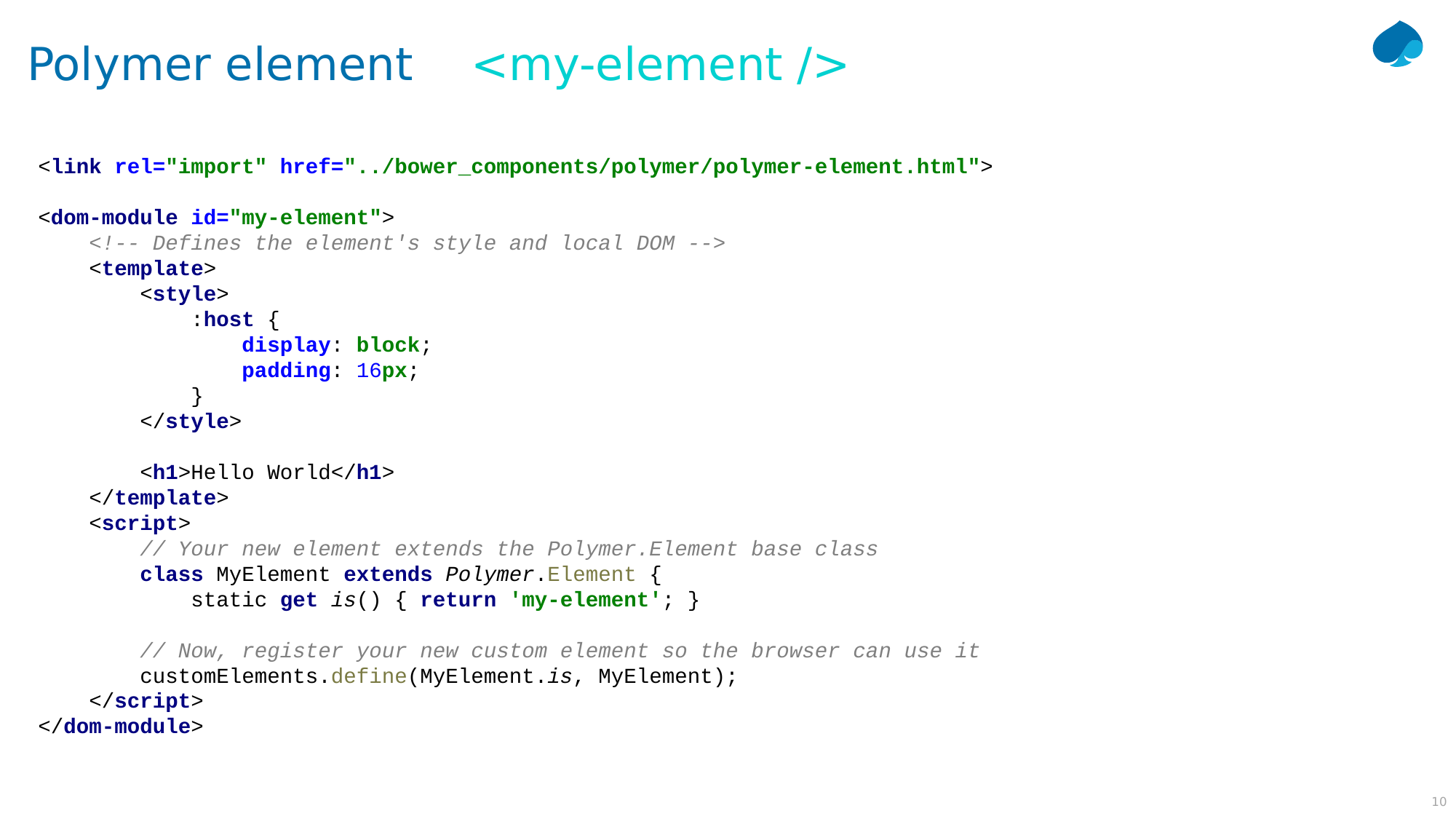

# Polymer element    <my-element />

<link rel="import" href="../bower_components/polymer/polymer-element.html">

<dom-module id="my-element">
    <!-- Defines the element's style and local DOM -->
    <template>
        <style>
            :host {
                display: block;
                padding: 16px;
            }
        </style>
        <h1>Hello World</h1>
    </template>
    <script>
        // Your new element extends the Polymer.Element base class
        class MyElement extends Polymer.Element {
            static get is() { return 'my-element'; }
        // Now, register your new custom element so the browser can use it
        customElements.define(MyElement.is, MyElement);
    </script>
</dom-module>